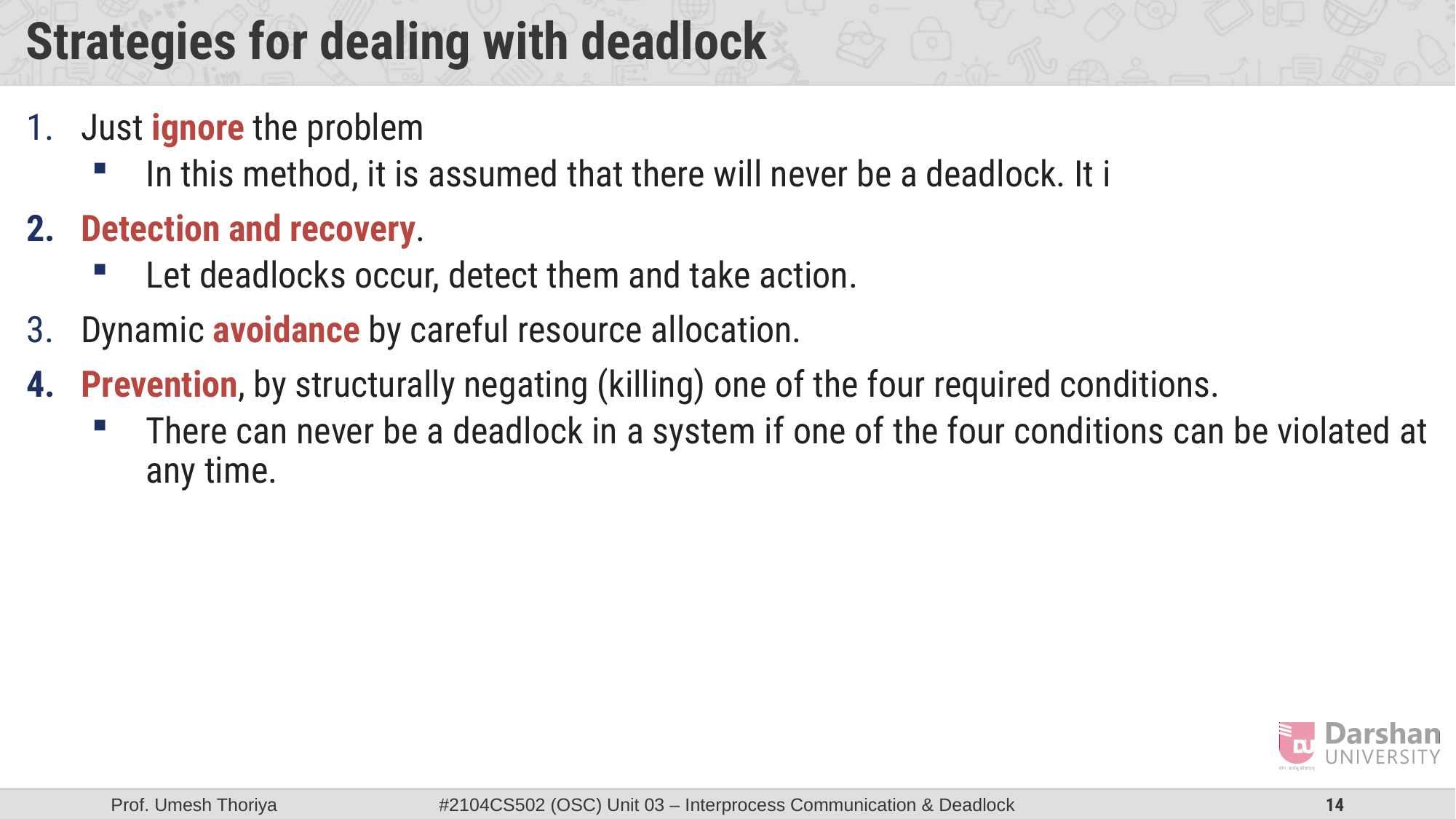

# Strategies for dealing with deadlock
Just ignore the problem
In this method, it is assumed that there will never be a deadlock. It i
Detection and recovery.
Let deadlocks occur, detect them and take action.
Dynamic avoidance by careful resource allocation.
Prevention, by structurally negating (killing) one of the four required conditions.
There can never be a deadlock in a system if one of the four conditions can be violated at any time.